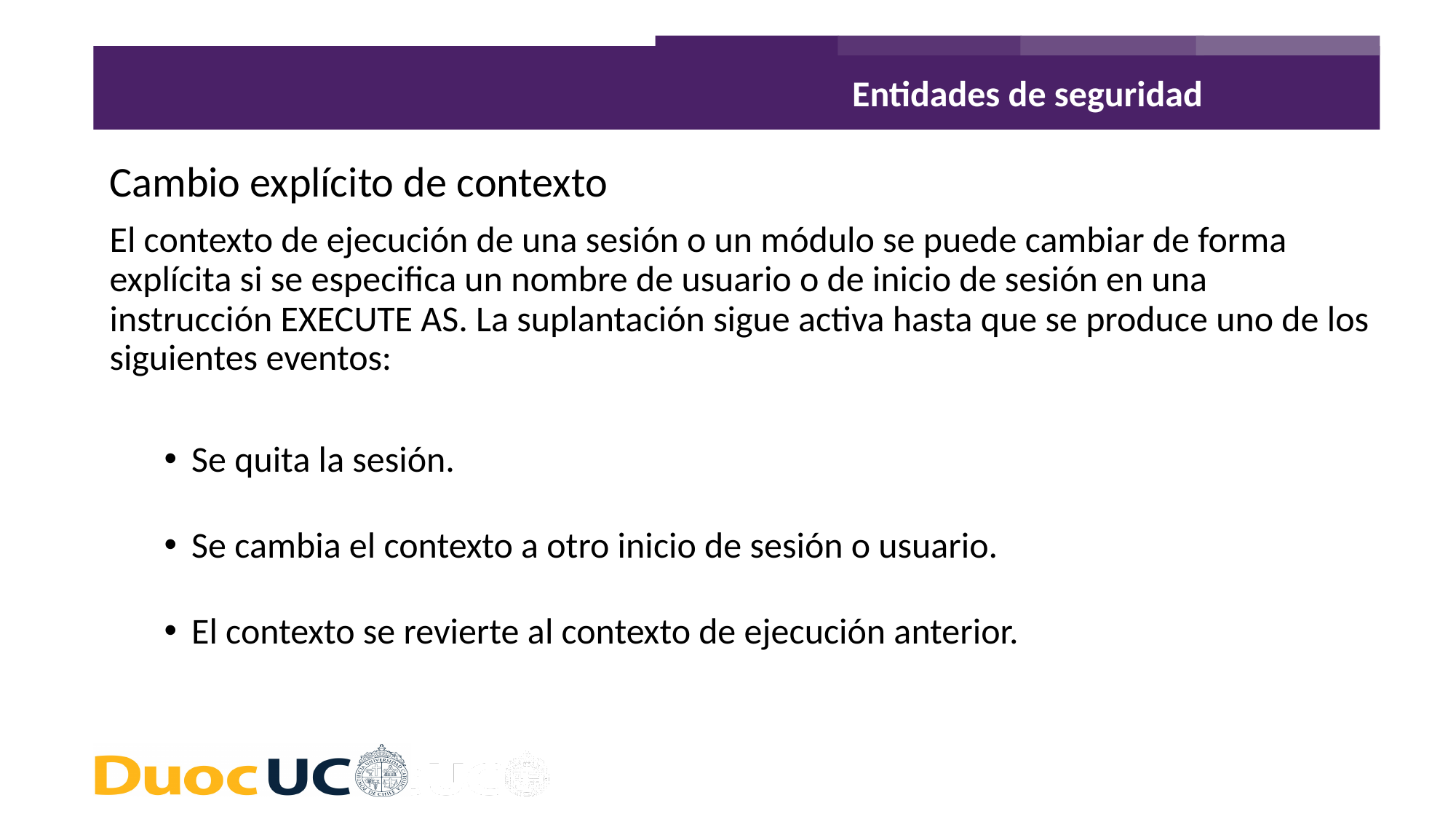

Entidades de seguridad
Cambio explícito de contexto
El contexto de ejecución de una sesión o un módulo se puede cambiar de forma explícita si se especifica un nombre de usuario o de inicio de sesión en una instrucción EXECUTE AS. La suplantación sigue activa hasta que se produce uno de los siguientes eventos:

Se quita la sesión.
Se cambia el contexto a otro inicio de sesión o usuario.
El contexto se revierte al contexto de ejecución anterior.